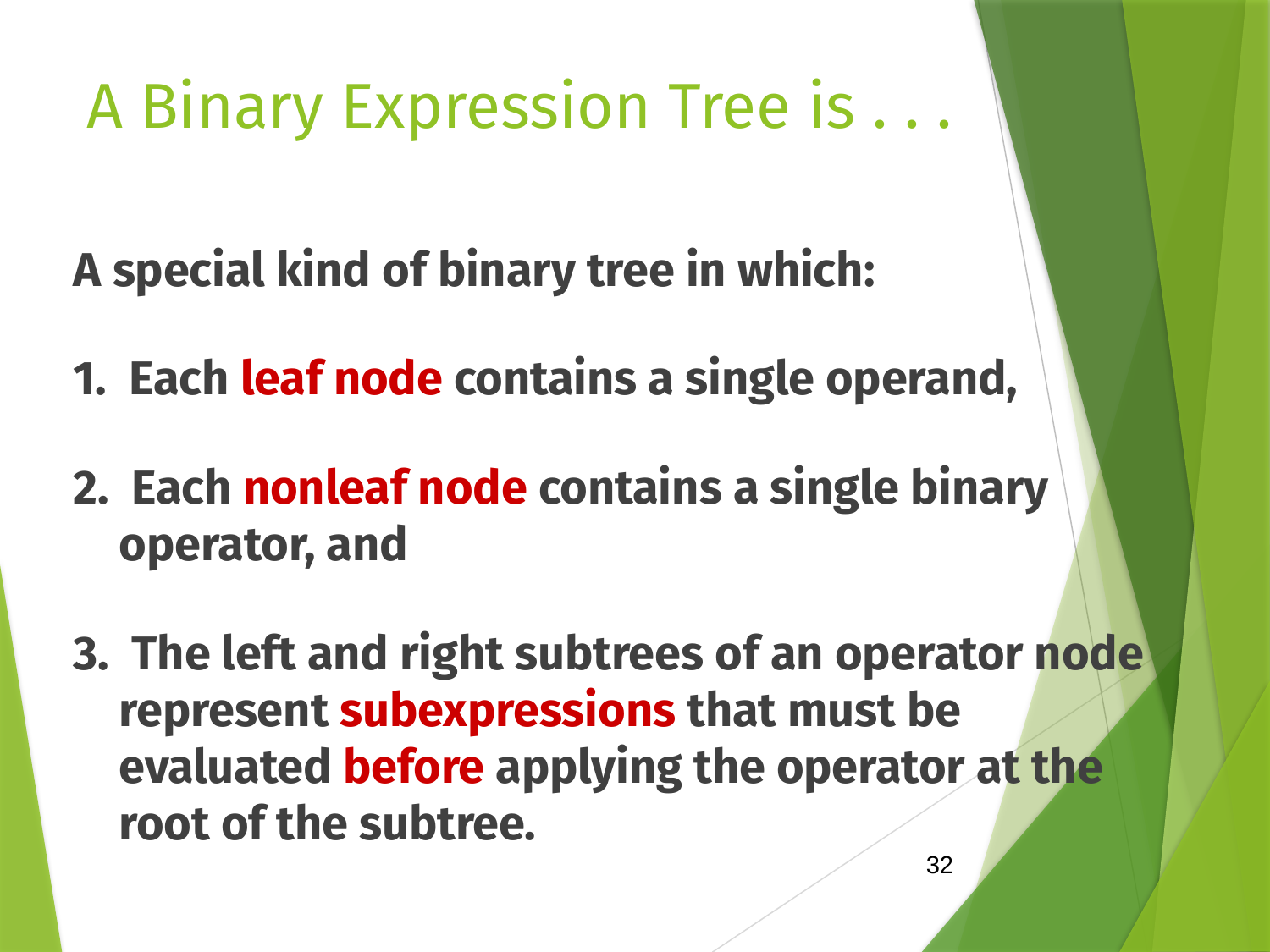

# A Binary Expression Tree is . . .
A special kind of binary tree in which:

1.  Each leaf node contains a single operand,

2.  Each nonleaf node contains a single binary operator, and

3.  The left and right subtrees of an operator node represent subexpressions that must be evaluated before applying the operator at the root of the subtree.

32